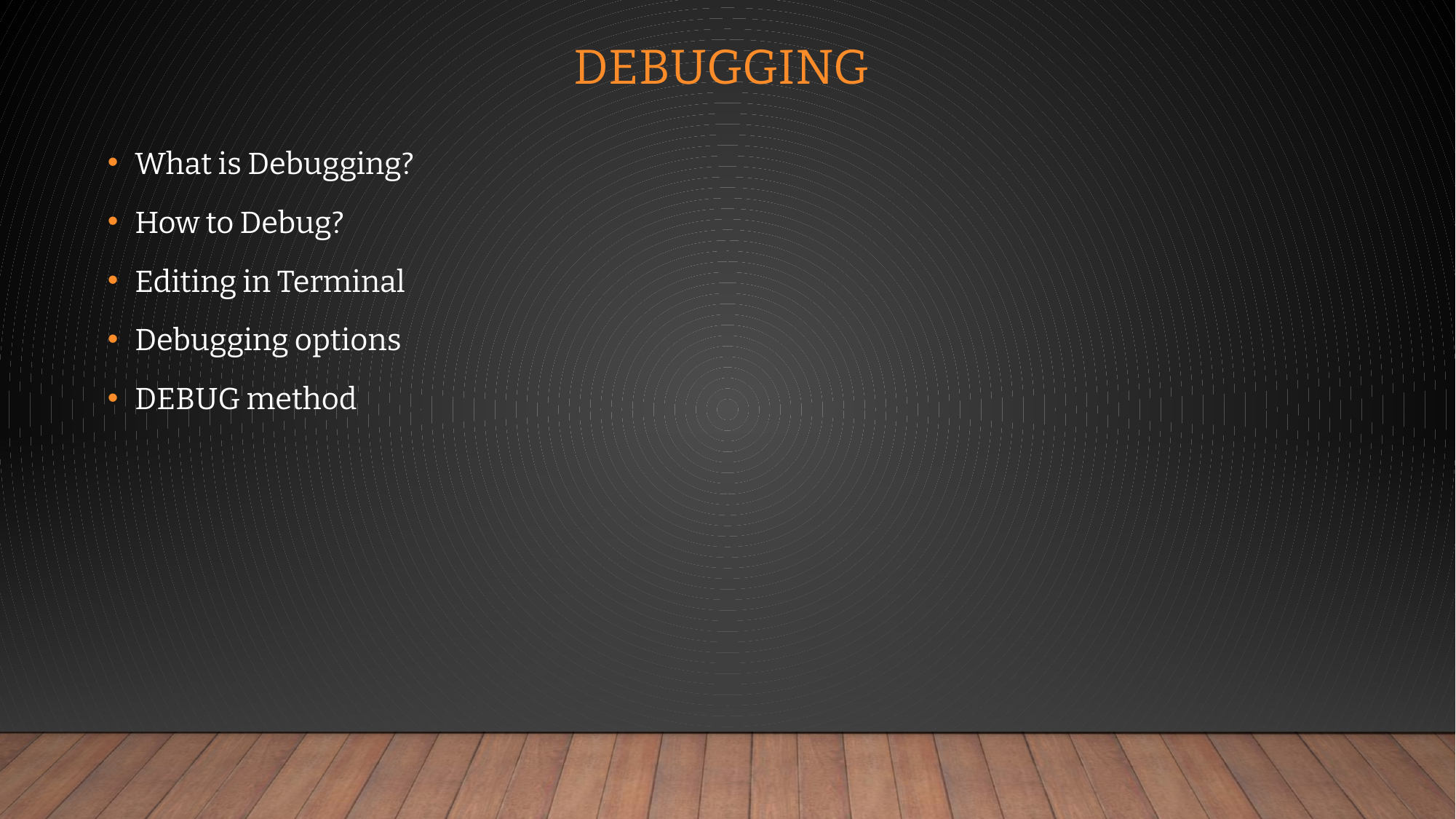

# Debugging
What is Debugging?
How to Debug?
Editing in Terminal
Debugging options
DEBUG method